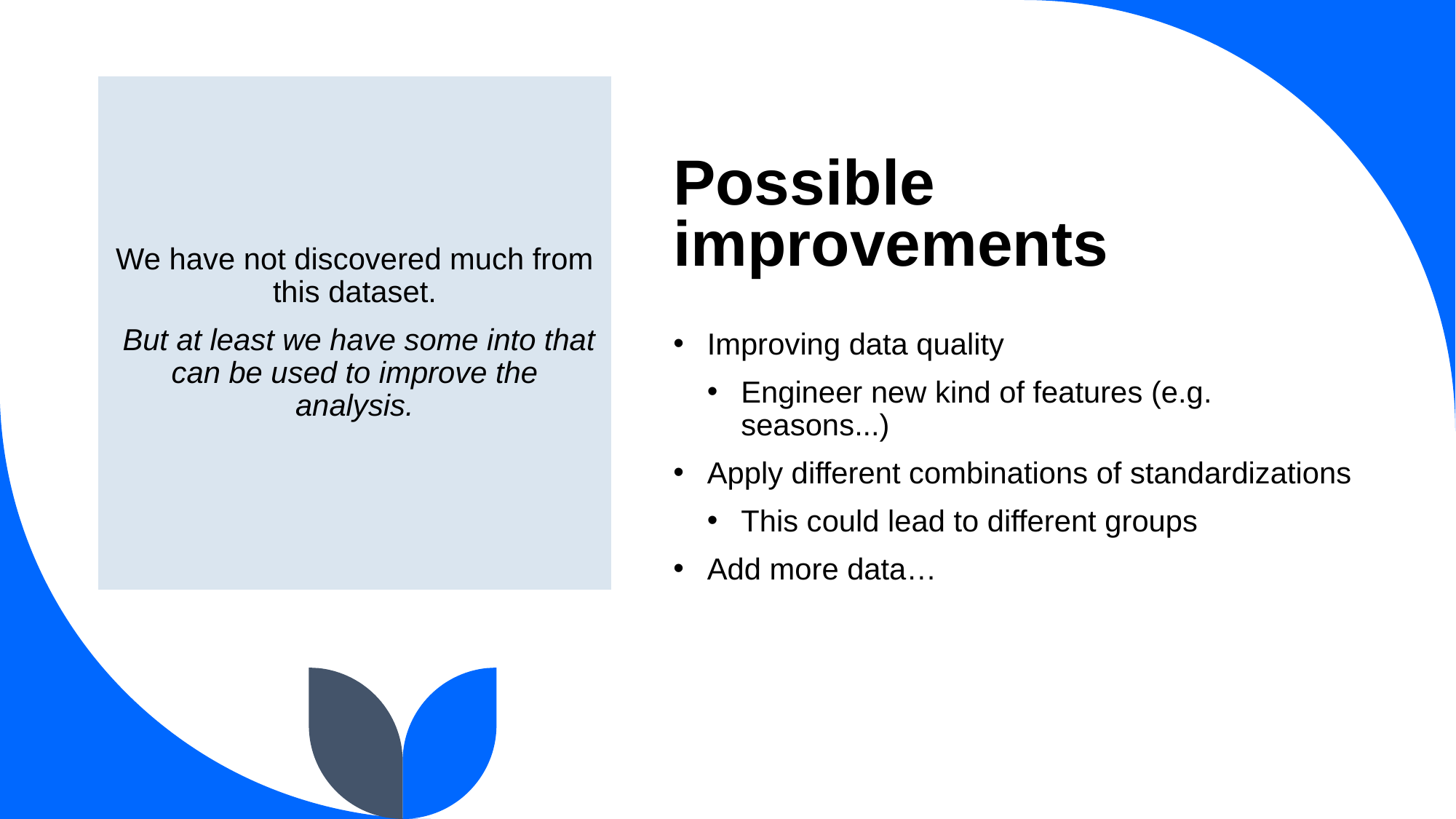

# Possible improvements
We have not discovered much from this dataset.
 But at least we have some into that can be used to improve the analysis.
Improving data quality
Engineer new kind of features (e.g. seasons...)
Apply different combinations of standardizations
This could lead to different groups
Add more data…